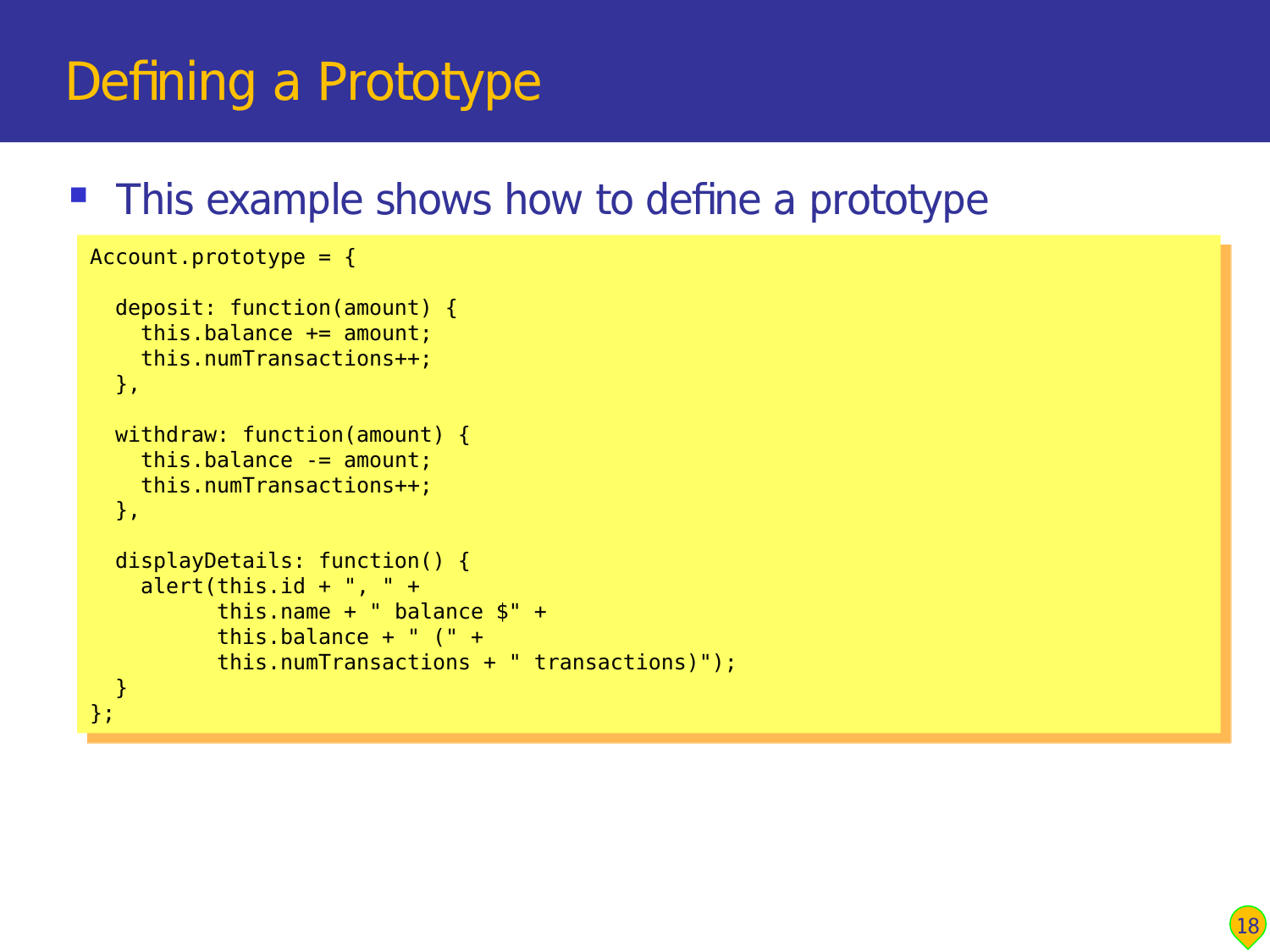

# Defining a Prototype
This example shows how to define a prototype
Account.prototype = {

  deposit: function(amount) {
    this.balance += amount;
    this.numTransactions++;
  },

  withdraw: function(amount) {
    this.balance -= amount;
    this.numTransactions++;
  },

  displayDetails: function() {
    alert(this.id + ", " +
          this.name + " balance $" +
          this.balance + " (" +
          this.numTransactions + " transactions)");
  }
};
18